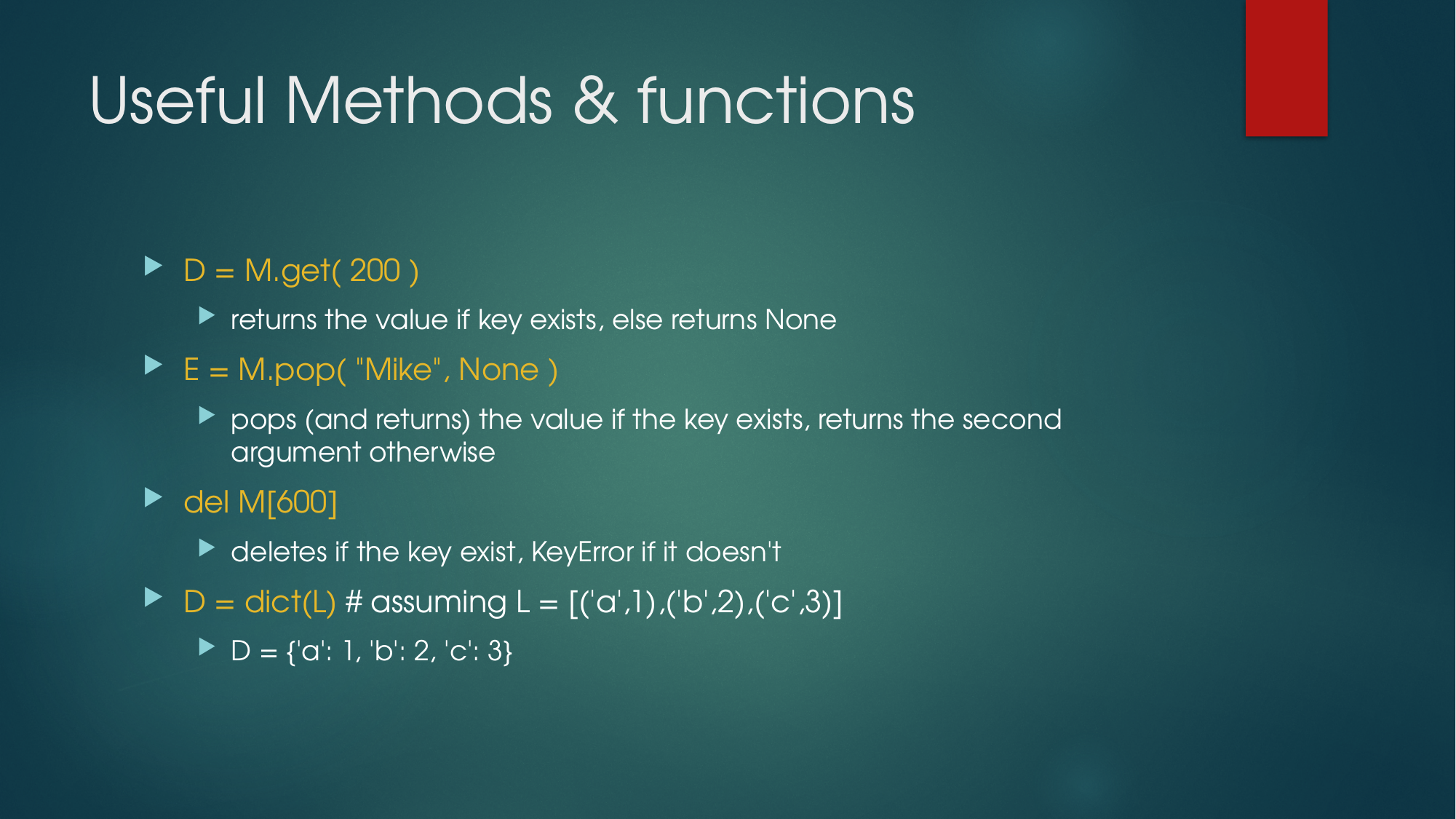

# Useful Methods & functions
D = M.get( 200 )
returns the value if key exists, else returns None
E = M.pop( "Mike", None )
pops (and returns) the value if the key exists, returns the second argument otherwise
del M[600]
deletes if the key exist, KeyError if it doesn't
D = dict(L) # assuming L = [('a',1),('b',2),('c',3)]
D = {'a': 1, 'b': 2, 'c': 3}